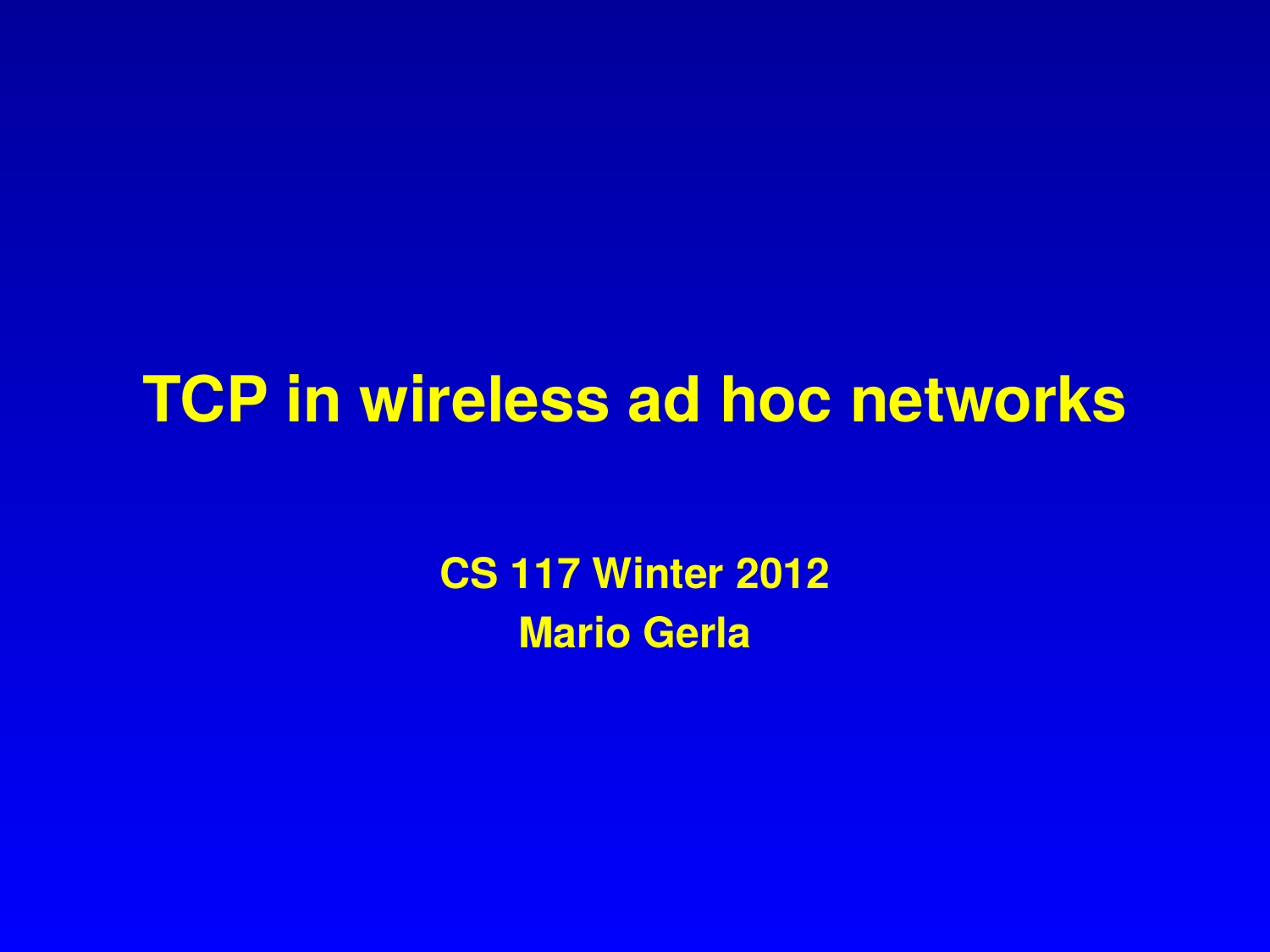

# TCP in wireless ad hoc networks
CS 117 Winter 2012
Mario Gerla